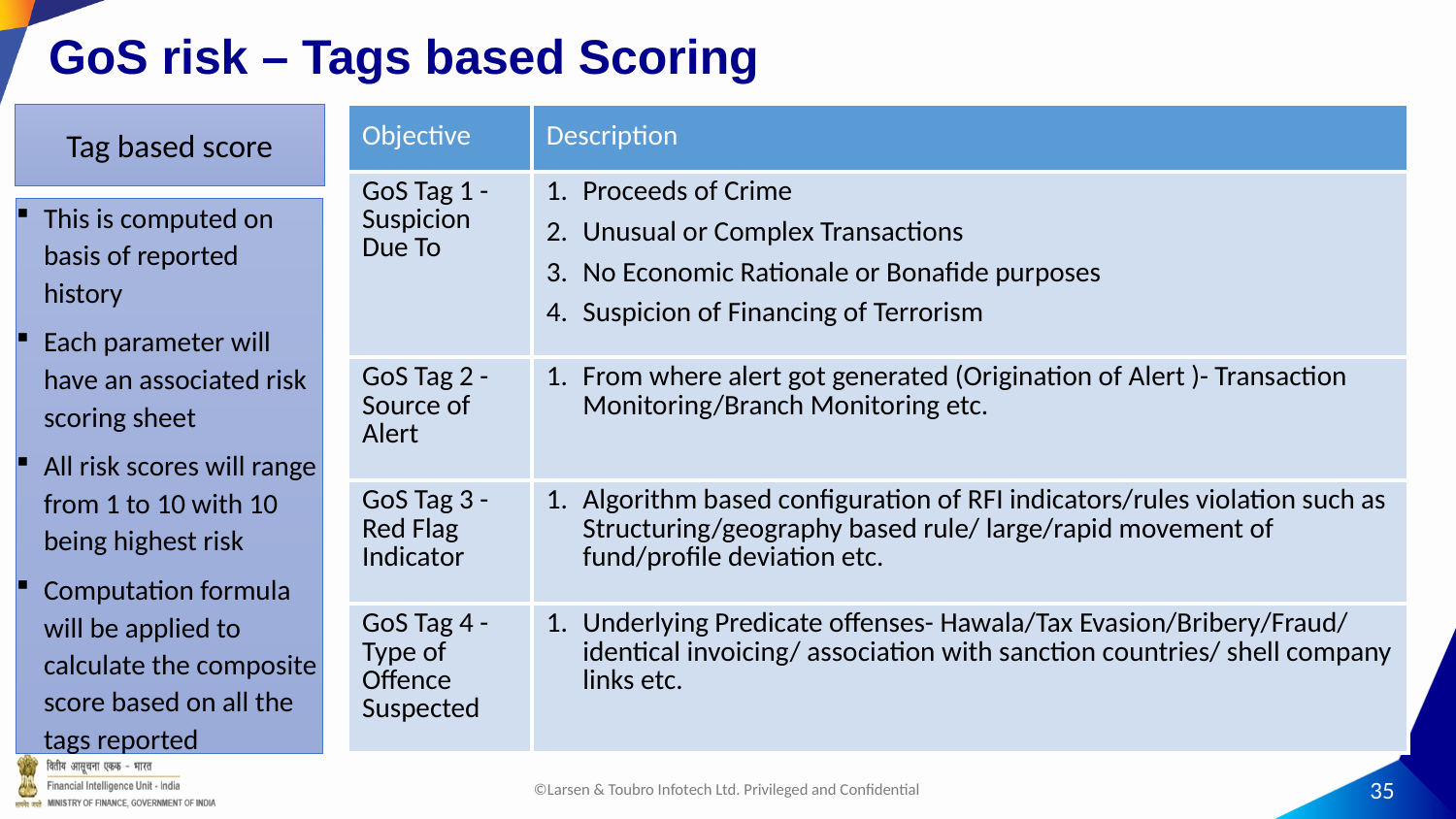

# GoS risk – Tags based Scoring
Tag based score
| Objective | Description |
| --- | --- |
| GoS Tag 1 - Suspicion Due To | Proceeds of Crime Unusual or Complex Transactions No Economic Rationale or Bonafide purposes Suspicion of Financing of Terrorism |
| GoS Tag 2 - Source of Alert | From where alert got generated (Origination of Alert )- Transaction Monitoring/Branch Monitoring etc. |
| GoS Tag 3 - Red Flag Indicator | Algorithm based configuration of RFI indicators/rules violation such as Structuring/geography based rule/ large/rapid movement of fund/profile deviation etc. |
| GoS Tag 4 - Type of Offence Suspected | Underlying Predicate offenses- Hawala/Tax Evasion/Bribery/Fraud/ identical invoicing/ association with sanction countries/ shell company links etc. |

This is computed on basis of reported history
Each parameter will have an associated risk scoring sheet
All risk scores will range from 1 to 10 with 10 being highest risk
Computation formula will be applied to calculate the composite score based on all the tags reported